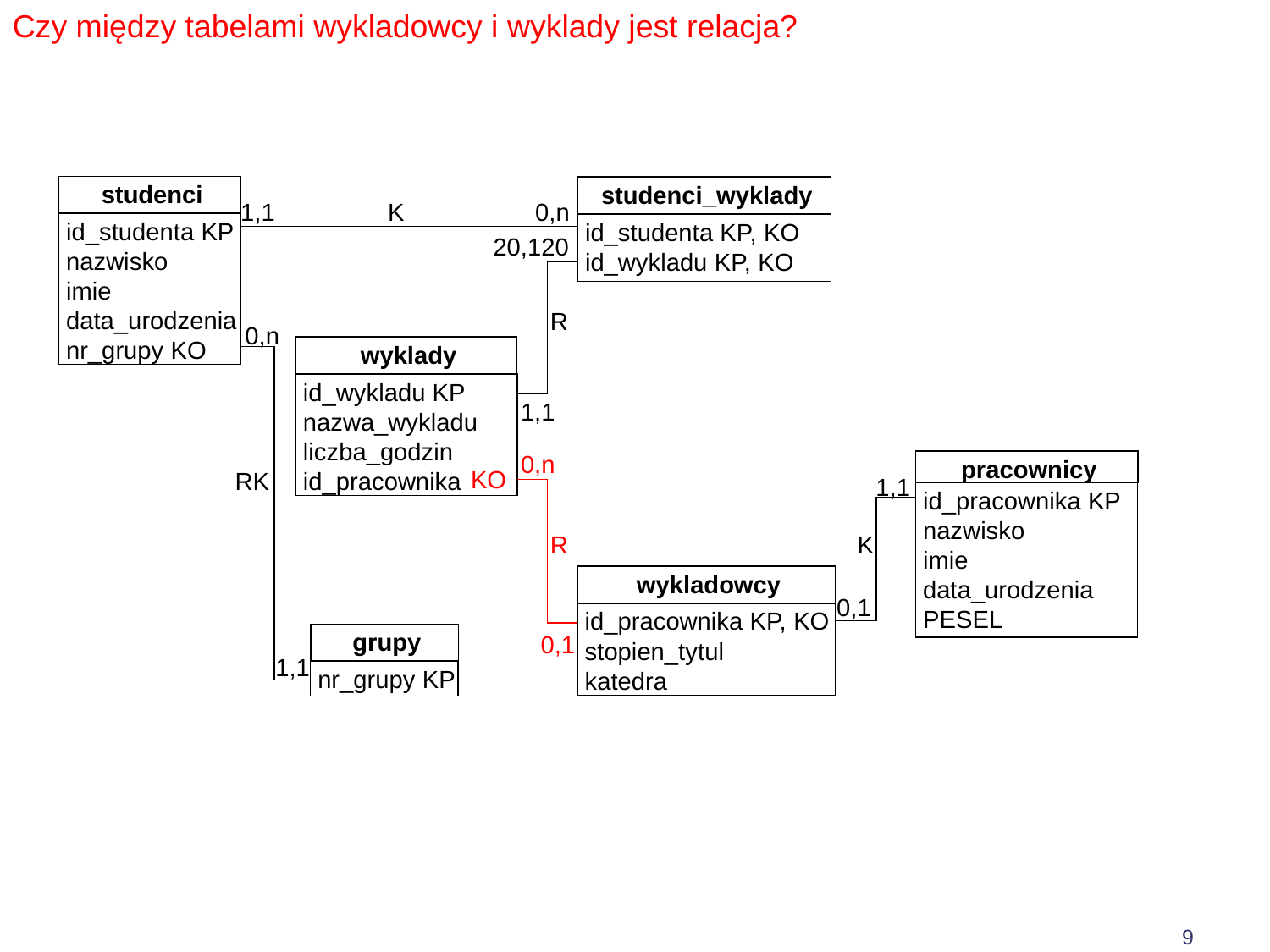

Czy między tabelami wykladowcy i wyklady jest relacja?
studenci
id_studenta KP
nazwisko
imie
data_urodzenia
nr_grupy KO
studenci_wyklady
id_studenta KP, KO
id_wykladu KP, KO

0,n
wyklady
id_wykladu KP
nazwa_wykladu
liczba_godzin
id_pracownika

pracownicy
id_pracownika KP
nazwisko
imie
data_urodzenia
PESEL
grupy
nr_grupy KP
1,1
K
0,n
1,1
20,120
R
1,1
0,n
KO
RK
1,1

R
K
wykladowcy
0,1
id_pracownika KP, KO
stopien_tytul
katedra
0,1
9